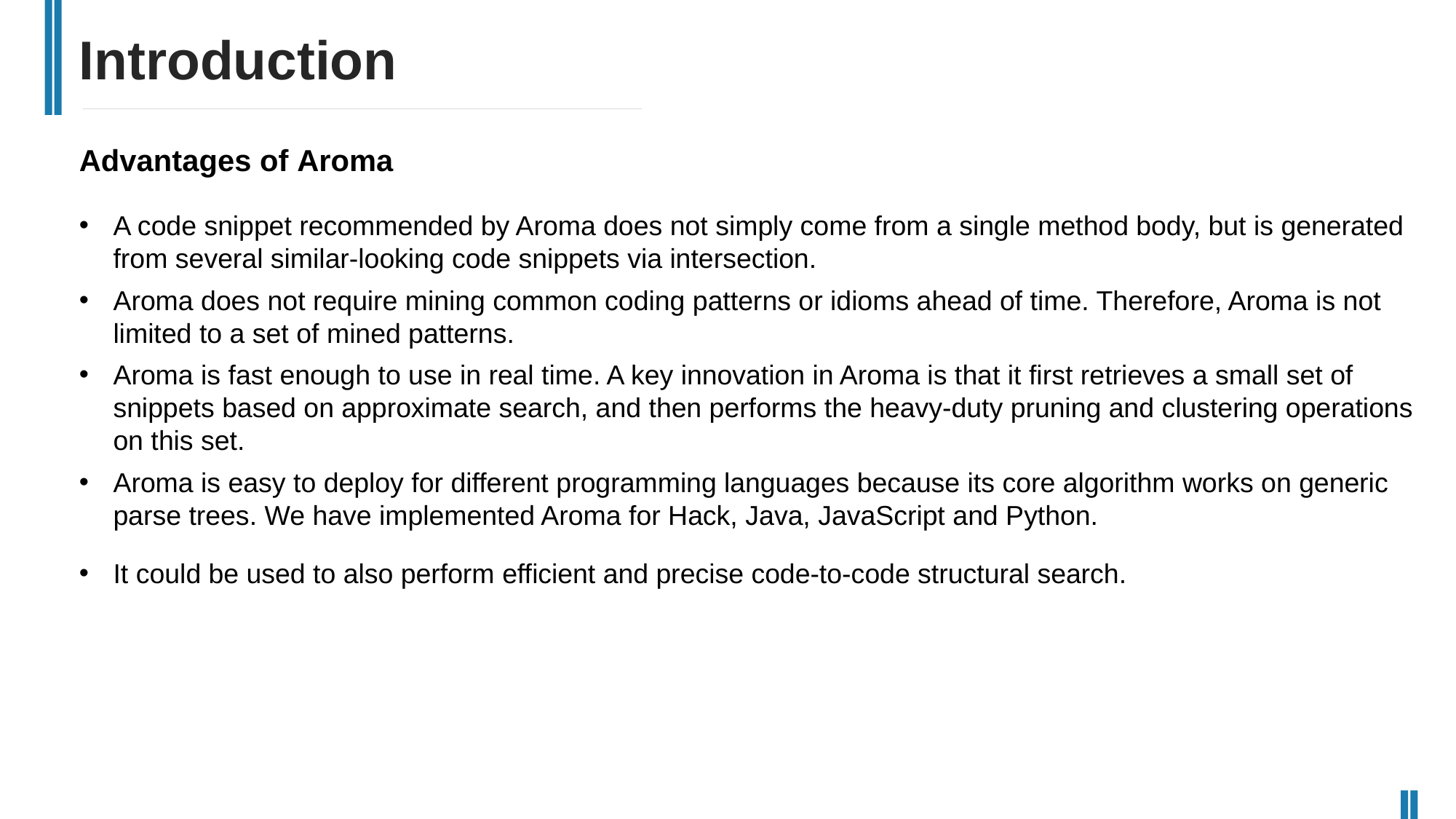

Introduction
Advantages of Aroma
A code snippet recommended by Aroma does not simply come from a single method body, but is generated from several similar-looking code snippets via intersection.
Aroma does not require mining common coding patterns or idioms ahead of time. Therefore, Aroma is not limited to a set of mined patterns.
Aroma is fast enough to use in real time. A key innovation in Aroma is that it first retrieves a small set of snippets based on approximate search, and then performs the heavy-duty pruning and clustering operations on this set.
Aroma is easy to deploy for different programming languages because its core algorithm works on generic parse trees. We have implemented Aroma for Hack, Java, JavaScript and Python.
It could be used to also perform efficient and precise code-to-code structural search.